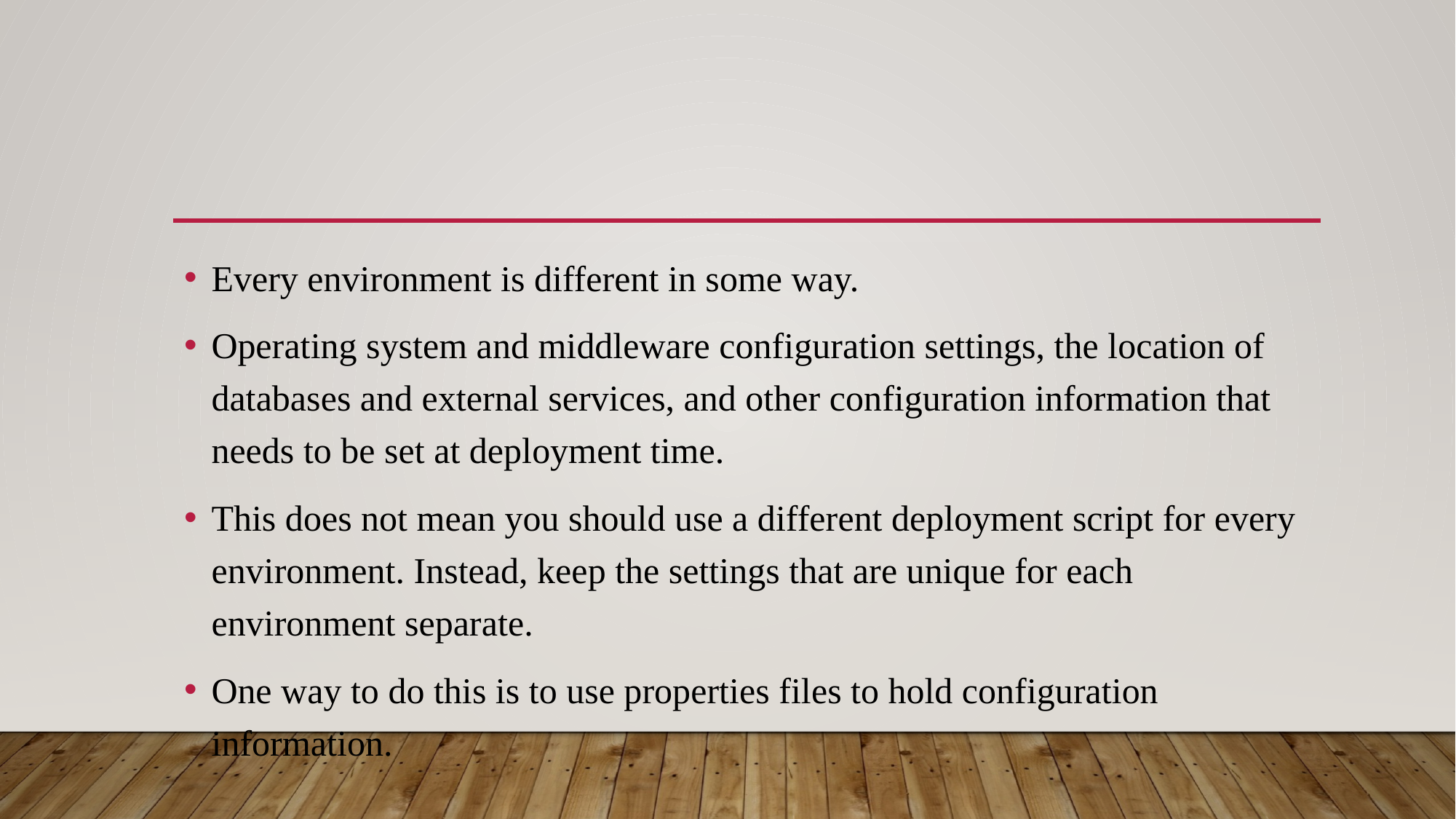

#
Every environment is different in some way.
Operating system and middleware configuration settings, the location of databases and external services, and other configuration information that needs to be set at deployment time.
This does not mean you should use a different deployment script for every environment. Instead, keep the settings that are unique for each environment separate.
One way to do this is to use properties files to hold configuration information.